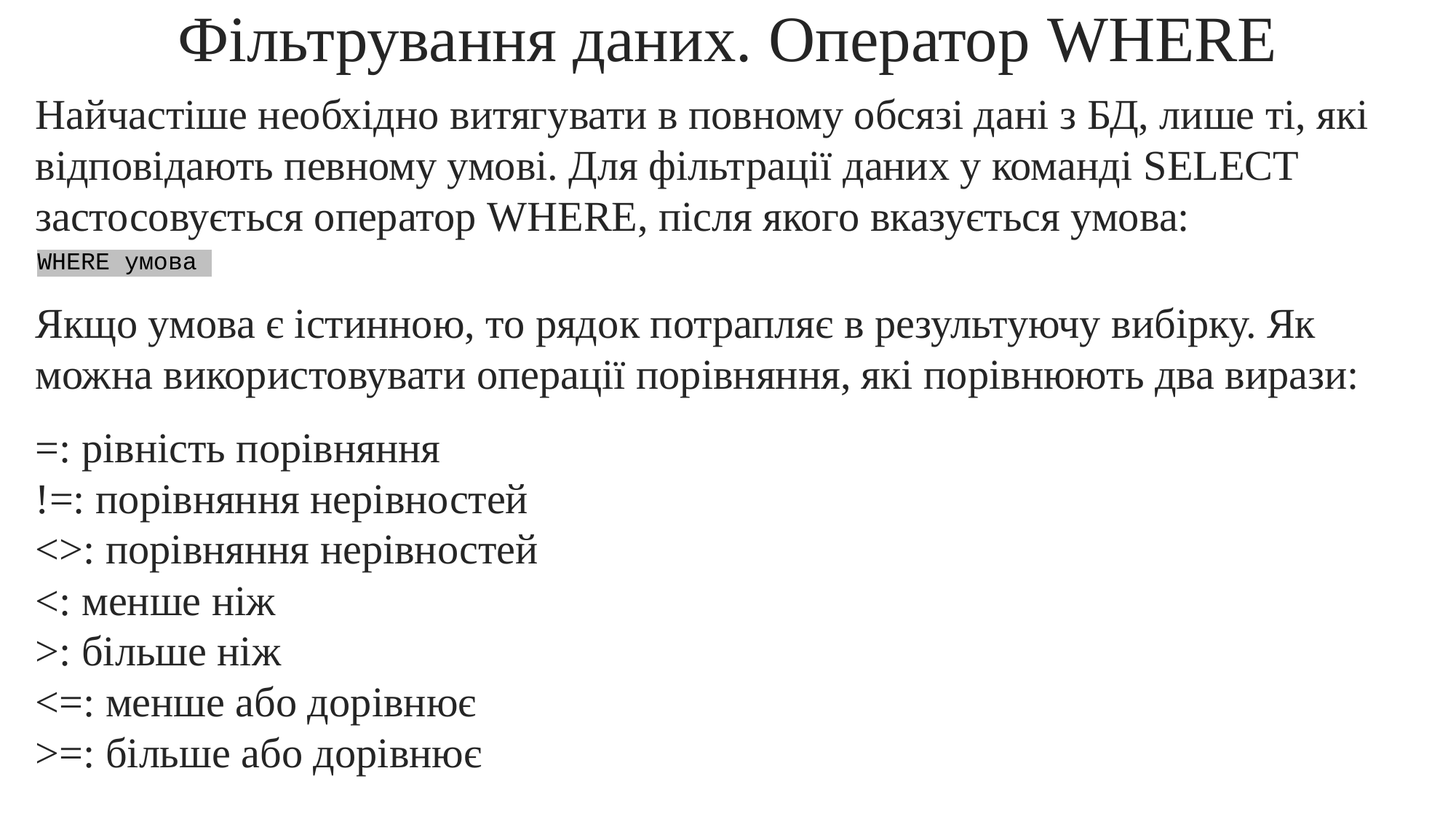

# Фільтрування даних. Оператор WHERE
Найчастіше необхідно витягувати в повному обсязі дані з БД, лише ті, які відповідають певному умові. Для фільтрації даних у команді SELECT застосовується оператор WHERE, після якого вказується умова:
WHERE умова
Якщо умова є істинною, то рядок потрапляє в результуючу вибірку. Як можна використовувати операції порівняння, які порівнюють два вирази:
=: рівність порівняння
!=: порівняння нерівностей
<>: порівняння нерівностей
<: менше ніж
>: більше ніж
<=: менше або дорівнює
>=: більше або дорівнює